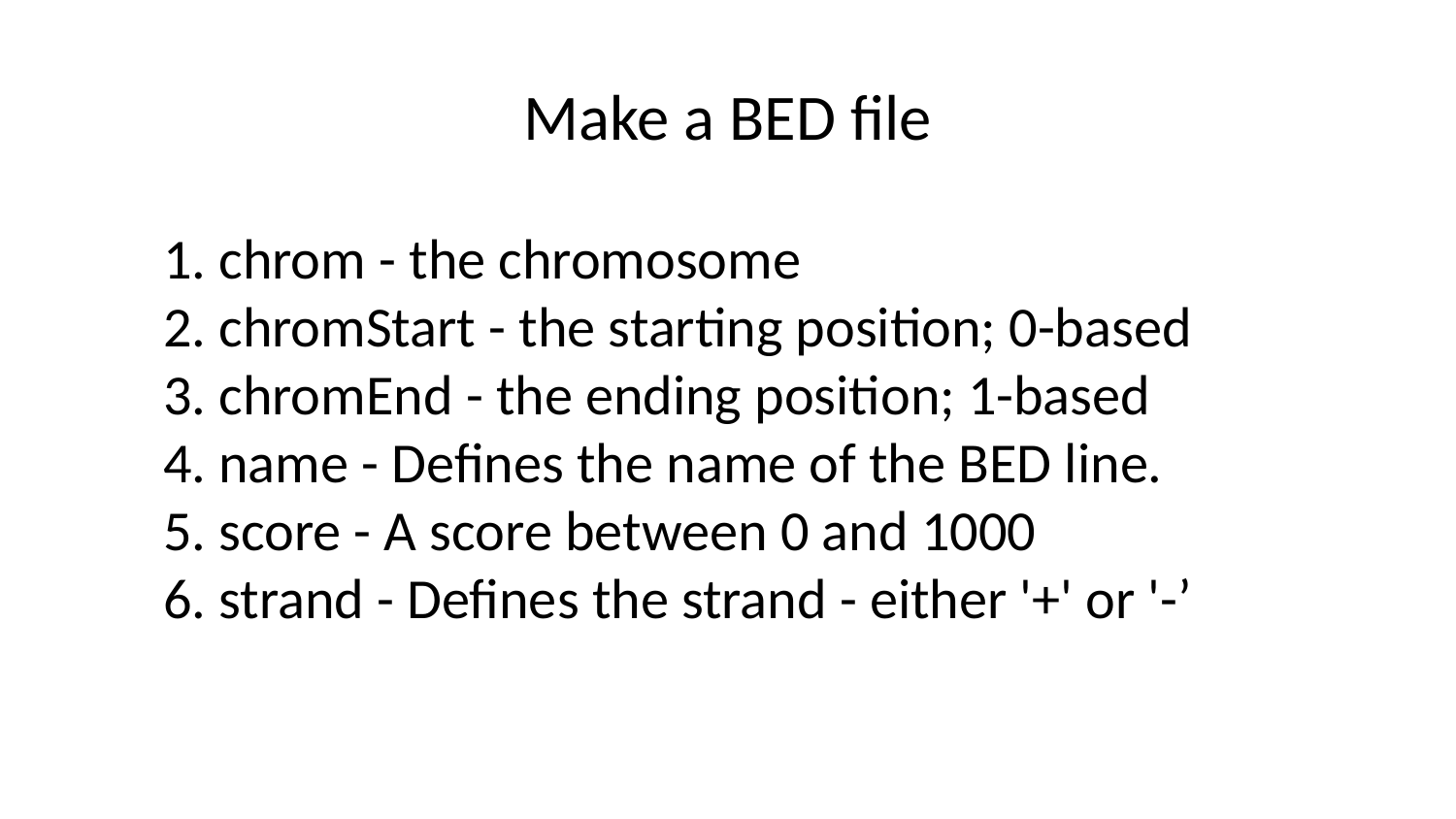

# Make a BED file
1. chrom - the chromosome
2. chromStart - the starting position; 0-based
3. chromEnd - the ending position; 1-based
4. name - Defines the name of the BED line.
5. score - A score between 0 and 1000
6. strand - Defines the strand - either '+' or '-’